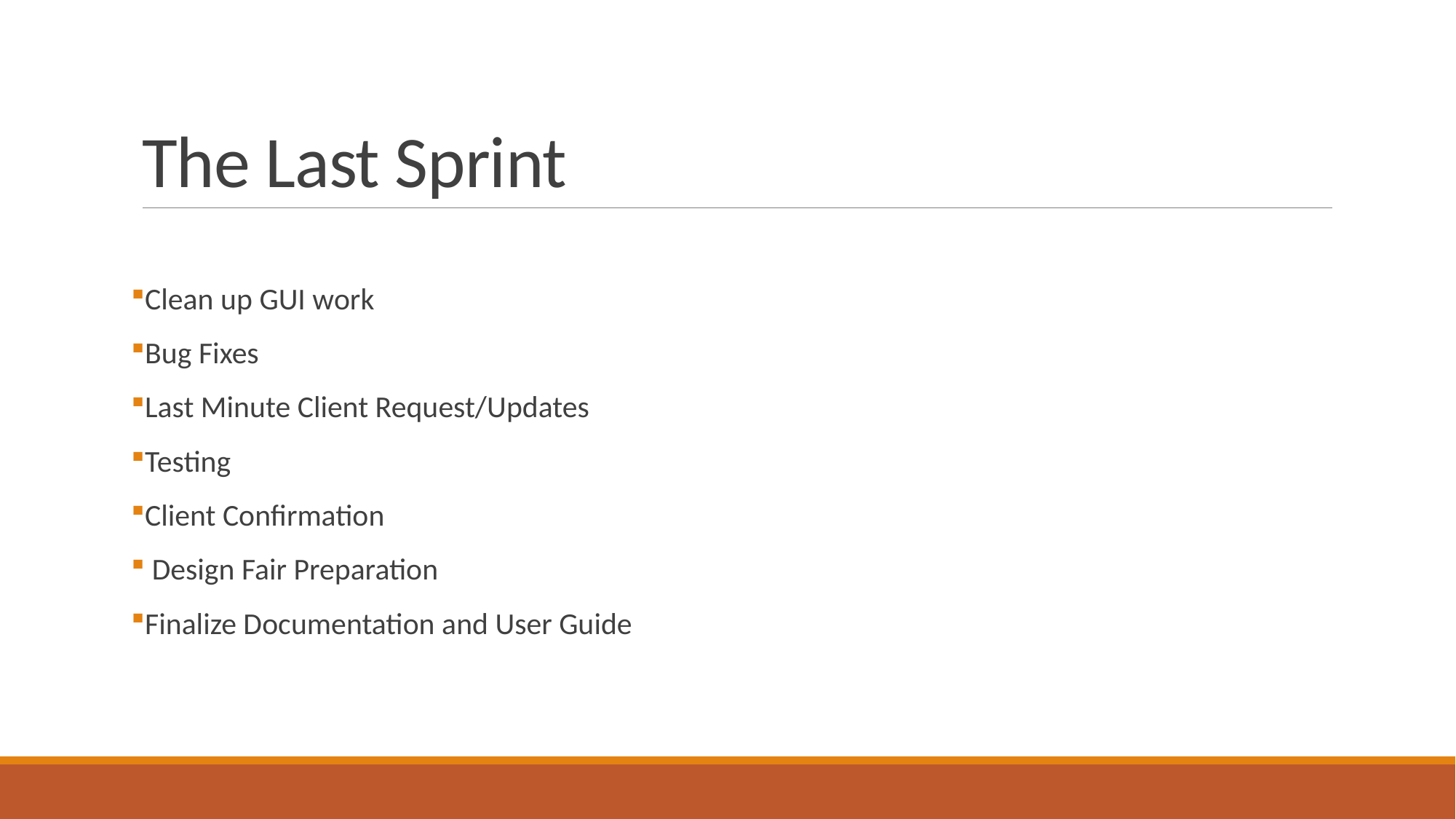

# The Last Sprint

Clean up GUI work
Bug Fixes
Last Minute Client Request/Updates
Testing
Client Confirmation
 Design Fair Preparation
Finalize Documentation and User Guide